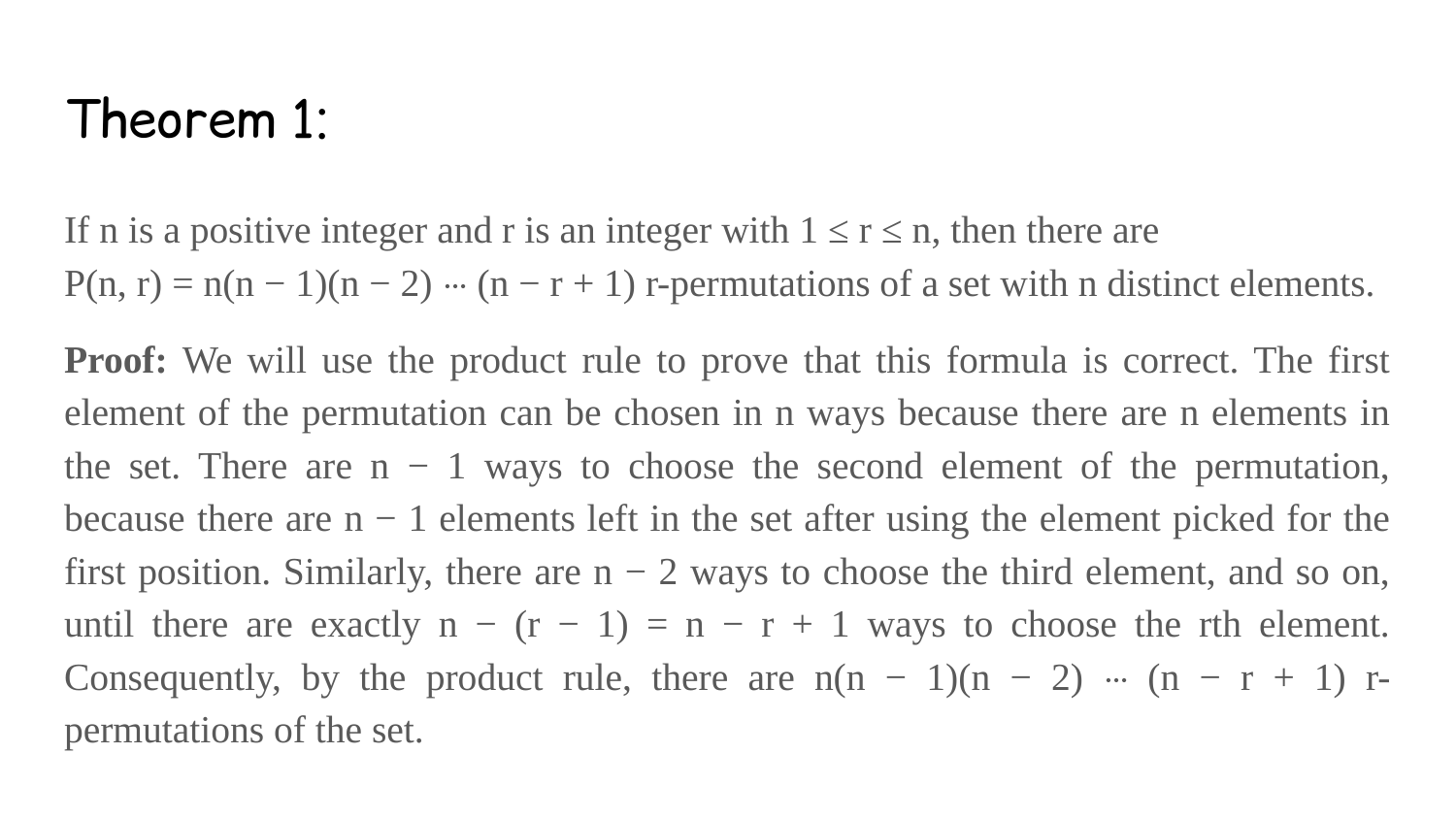

# Theorem 1:
If n is a positive integer and r is an integer with 1 ≤ r ≤ n, then there are
P(n, r) = n(n − 1)(n − 2) ⋯ (n − r + 1) r-permutations of a set with n distinct elements.
Proof: We will use the product rule to prove that this formula is correct. The first element of the permutation can be chosen in n ways because there are n elements in the set. There are n − 1 ways to choose the second element of the permutation, because there are n − 1 elements left in the set after using the element picked for the first position. Similarly, there are n − 2 ways to choose the third element, and so on, until there are exactly n − (r − 1) = n − r + 1 ways to choose the rth element. Consequently, by the product rule, there are n(n − 1)(n − 2) ⋯ (n − r + 1) r-permutations of the set.